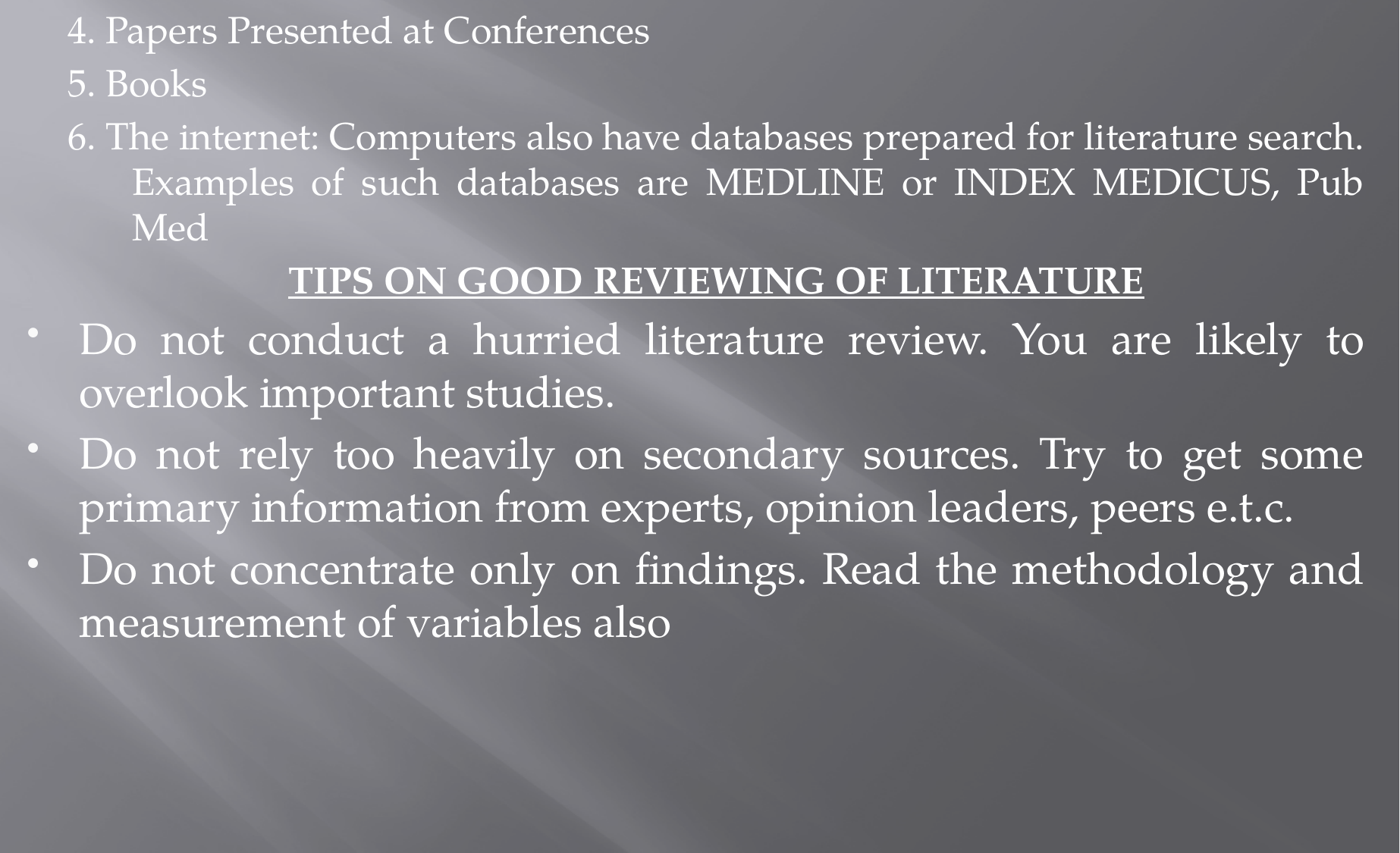

4. Papers Presented at Conferences
5. Books
6. The internet: Computers also have databases prepared for literature search. Examples of such databases are MEDLINE or INDEX MEDICUS, Pub Med
TIPS ON GOOD REVIEWING OF LITERATURE
Do not conduct a hurried literature review. You are likely to overlook important studies.
Do not rely too heavily on secondary sources. Try to get some primary information from experts, opinion leaders, peers e.t.c.
Do not concentrate only on findings. Read the methodology and measurement of variables also